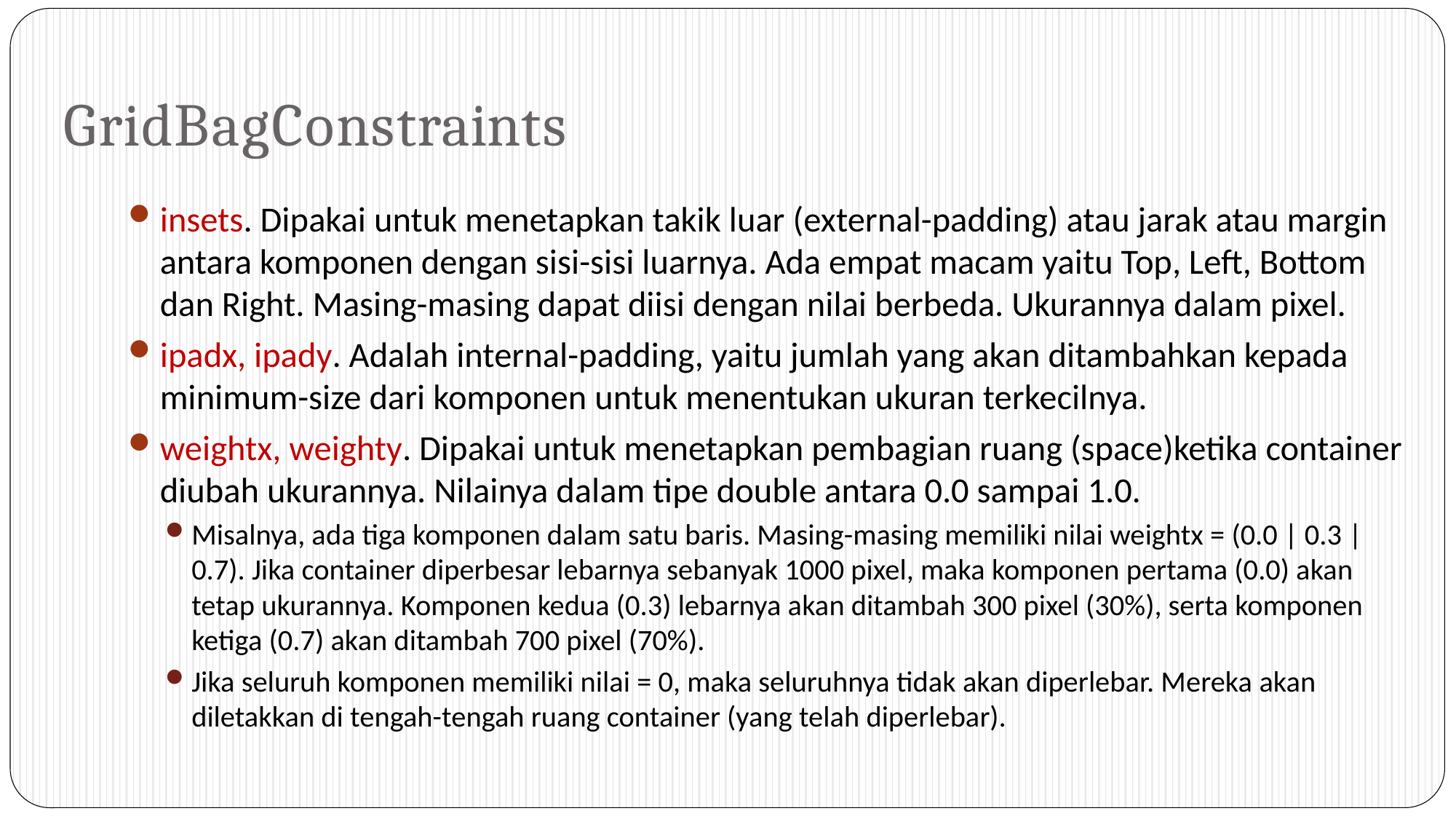

# GridBagConstraints
insets. Dipakai untuk menetapkan takik luar (external-padding) atau jarak atau margin antara komponen dengan sisi-sisi luarnya. Ada empat macam yaitu Top, Left, Bottom dan Right. Masing-masing dapat diisi dengan nilai berbeda. Ukurannya dalam pixel.
ipadx, ipady. Adalah internal-padding, yaitu jumlah yang akan ditambahkan kepada minimum-size dari komponen untuk menentukan ukuran terkecilnya.
weightx, weighty. Dipakai untuk menetapkan pembagian ruang (space)ketika container diubah ukurannya. Nilainya dalam tipe double antara 0.0 sampai 1.0.
Misalnya, ada tiga komponen dalam satu baris. Masing-masing memiliki nilai weightx = (0.0 | 0.3 | 0.7). Jika container diperbesar lebarnya sebanyak 1000 pixel, maka komponen pertama (0.0) akan tetap ukurannya. Komponen kedua (0.3) lebarnya akan ditambah 300 pixel (30%), serta komponen ketiga (0.7) akan ditambah 700 pixel (70%).
Jika seluruh komponen memiliki nilai = 0, maka seluruhnya tidak akan diperlebar. Mereka akan diletakkan di tengah-tengah ruang container (yang telah diperlebar).